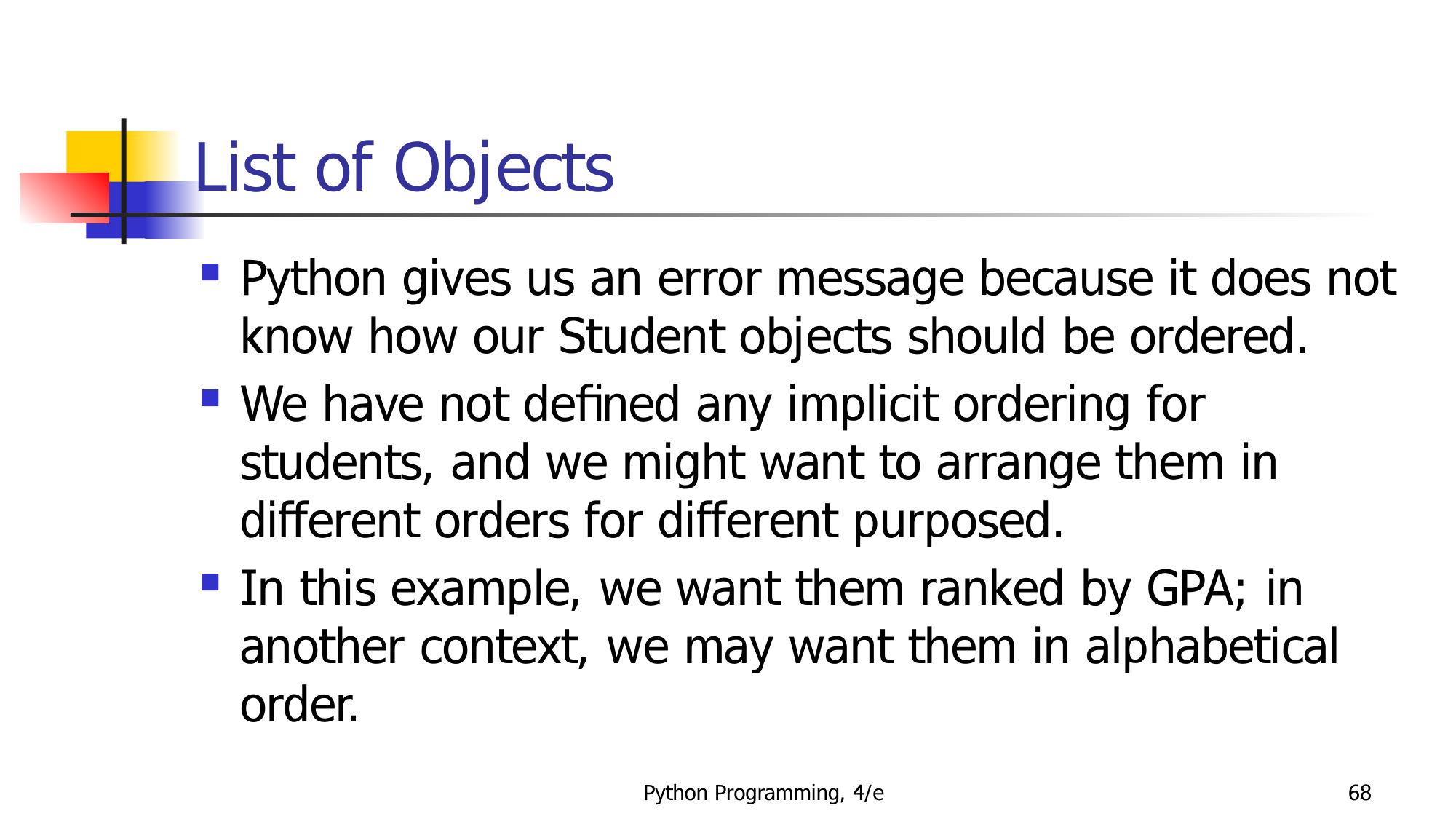

# List of Objects
Python gives us an error message because it does not know how our Student objects should be ordered.
We have not defined any implicit ordering for students, and we might want to arrange them in different orders for different purposed.
In this example, we want them ranked by GPA; in another context, we may want them in alphabetical order.
Python Programming, 4/e
68